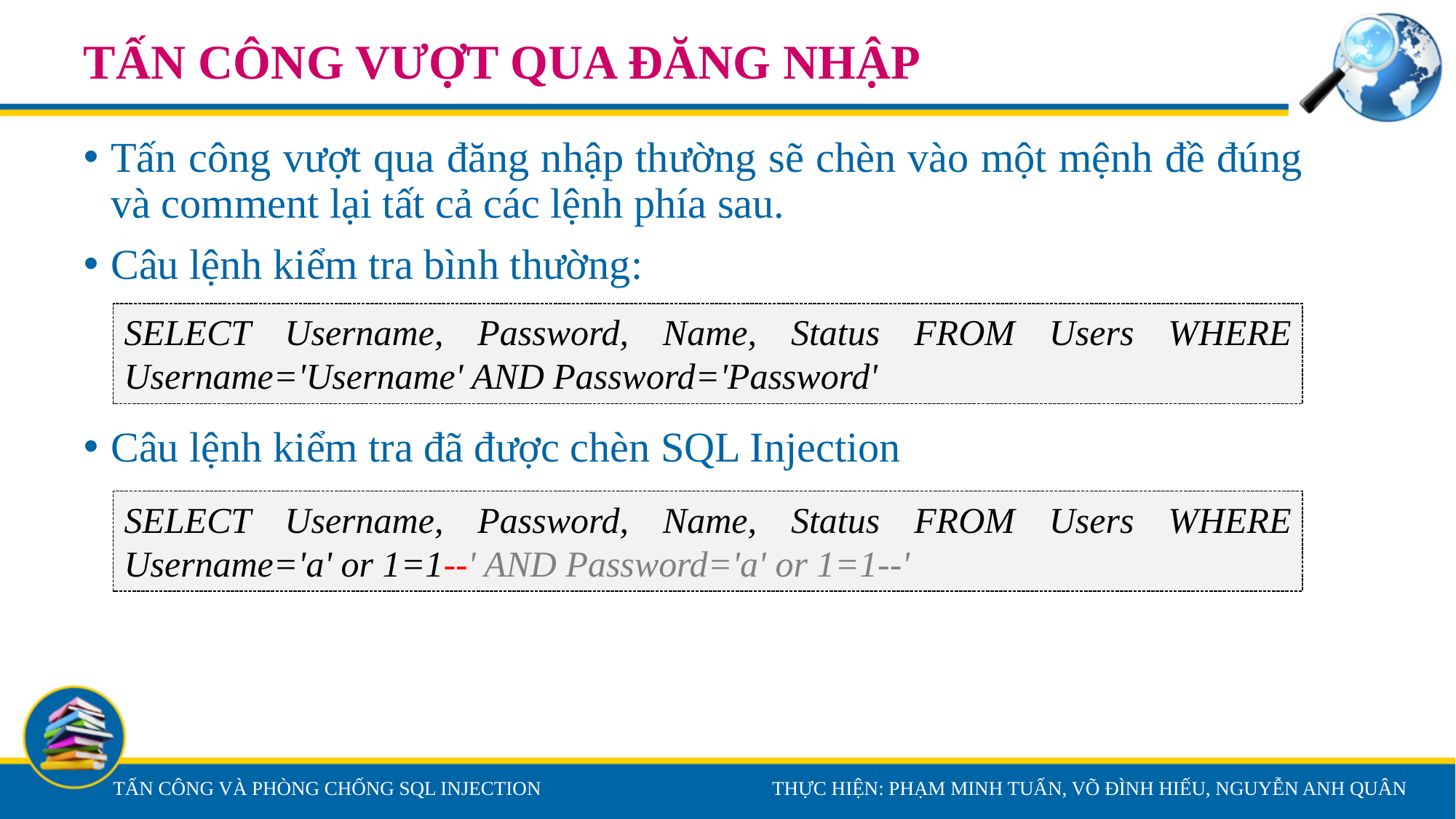

# TẤN CÔNG VƯỢT QUA ĐĂNG NHẬP
Tấn công vượt qua đăng nhập thường sẽ chèn vào một mệnh đề đúng và comment lại tất cả các lệnh phía sau.
Câu lệnh kiểm tra bình thường:

Câu lệnh kiểm tra đã được chèn SQL Injection

SELECT Username, Password, Name, Status FROM Users WHERE Username='Username' AND Password='Password'
SELECT Username, Password, Name, Status FROM Users WHERE Username='a' or 1=1--' AND Password='a' or 1=1--'